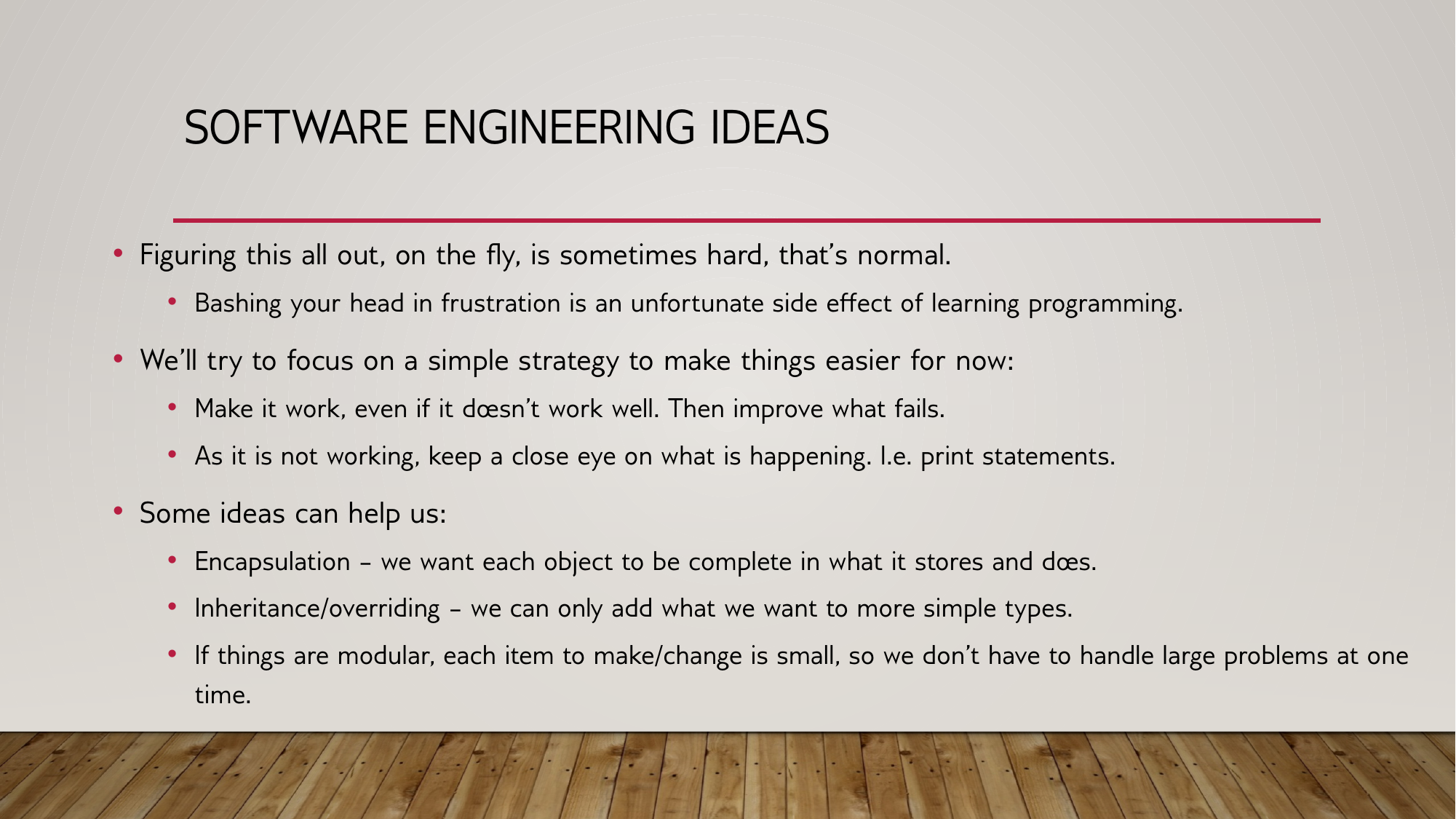

# Software Engineering Ideas
Figuring this all out, on the fly, is sometimes hard, that’s normal.
Bashing your head in frustration is an unfortunate side effect of learning programming.
We’ll try to focus on a simple strategy to make things easier for now:
Make it work, even if it doesn’t work well. Then improve what fails.
As it is not working, keep a close eye on what is happening. I.e. print statements.
Some ideas can help us:
Encapsulation – we want each object to be complete in what it stores and does.
Inheritance/overriding – we can only add what we want to more simple types.
If things are modular, each item to make/change is small, so we don’t have to handle large problems at one time.